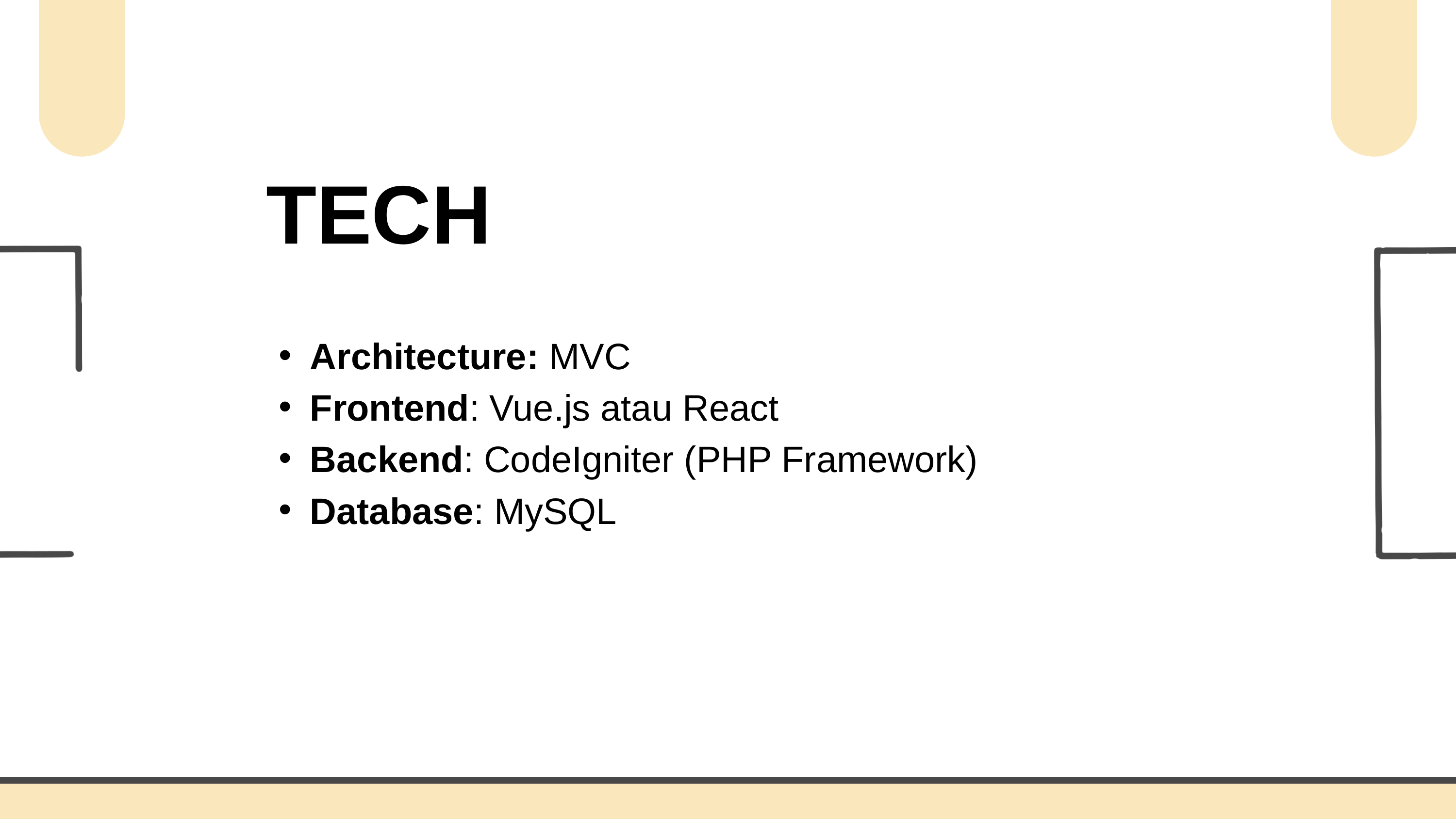

TECH

Architecture: MVC
Frontend: Vue.js atau React
Backend: CodeIgniter (PHP Framework)
Database: MySQL